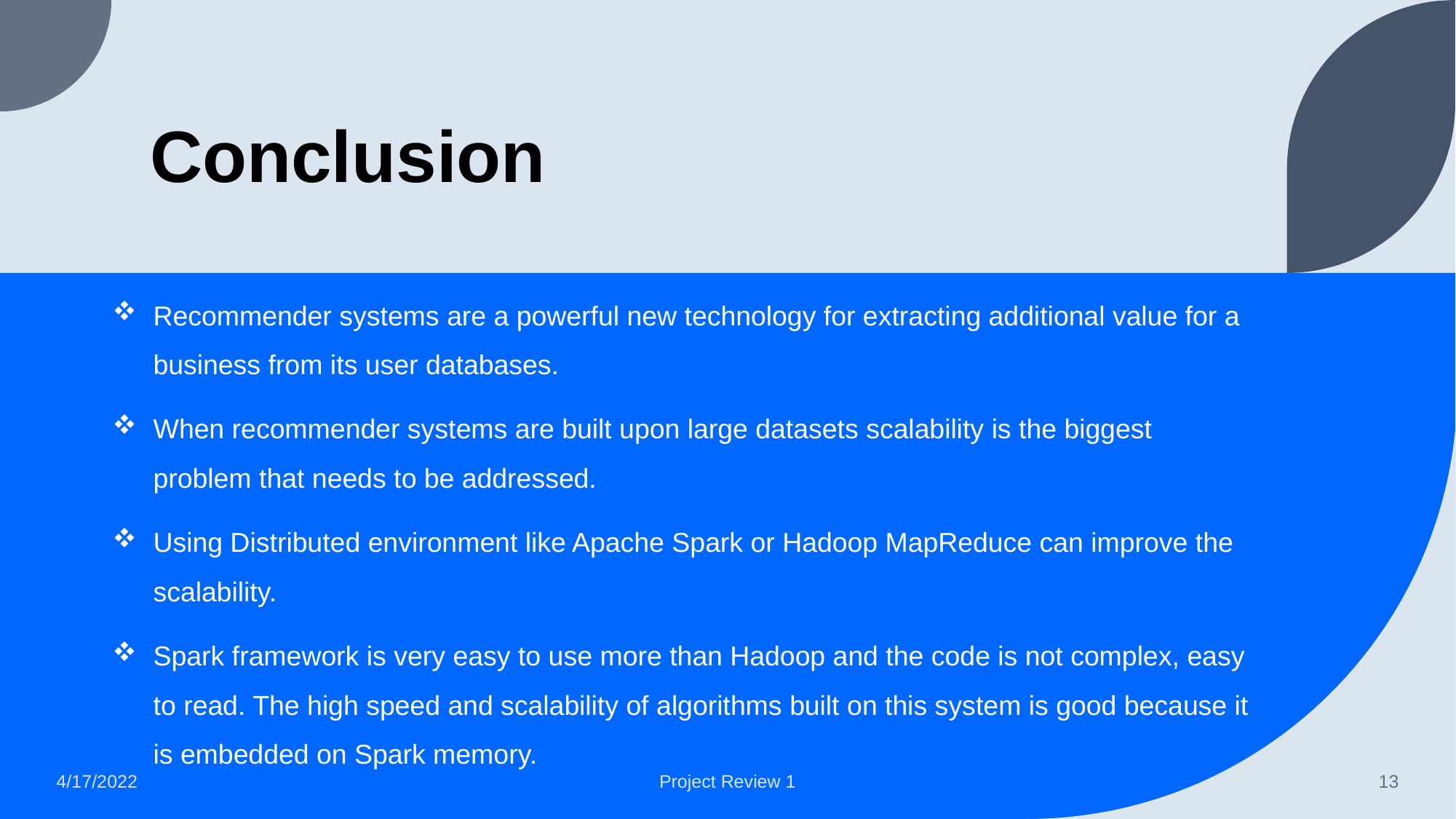

# Conclusion
Recommender systems are a powerful new technology for extracting additional value for a business from its user databases.
When recommender systems are built upon large datasets scalability is the biggest problem that needs to be addressed.
Using Distributed environment like Apache Spark or Hadoop MapReduce can improve the scalability.
Spark framework is very easy to use more than Hadoop and the code is not complex, easy to read. The high speed and scalability of algorithms built on this system is good because it is embedded on Spark memory.

4/17/2022
Project Review 1
13